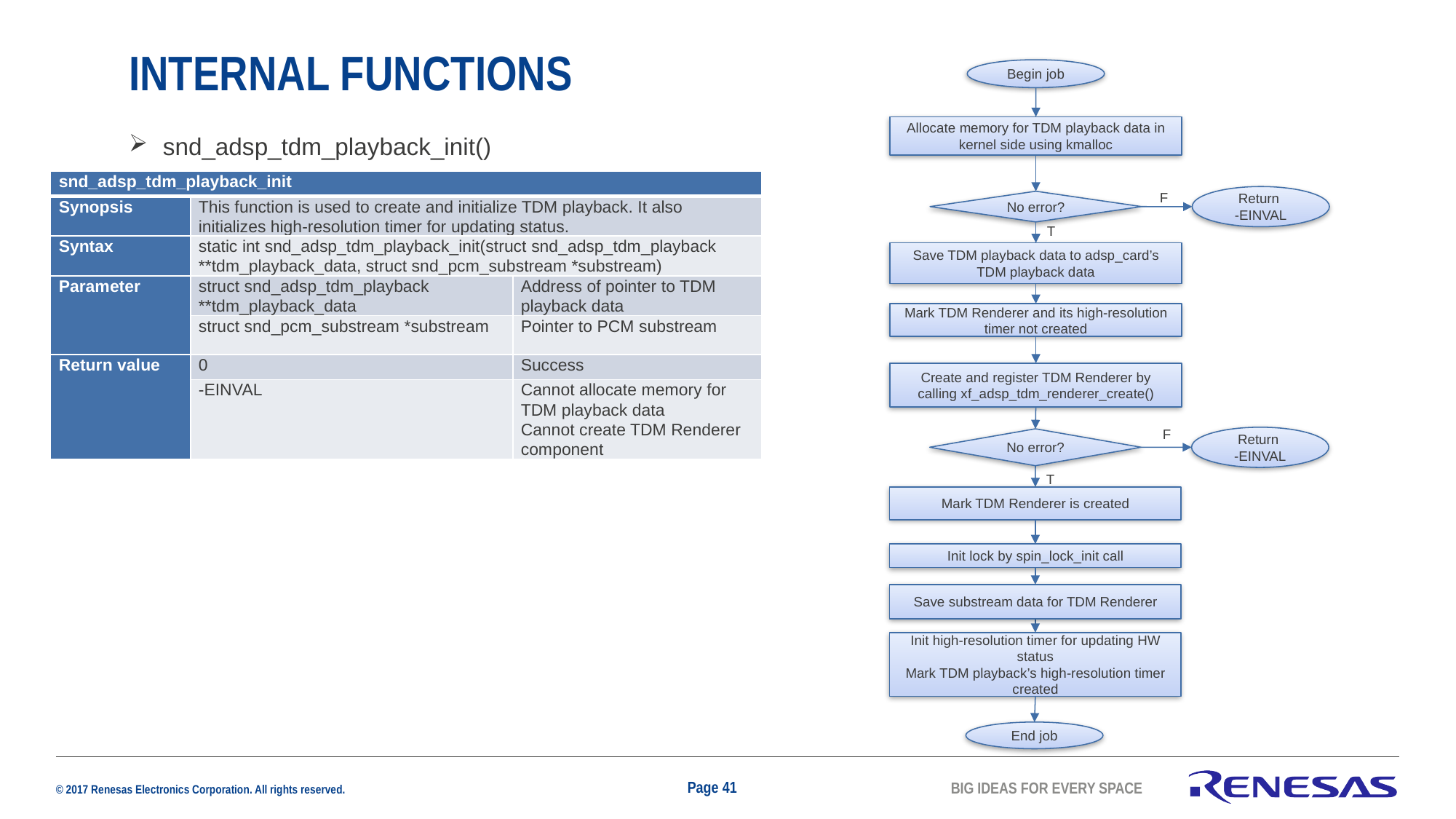

# INTERNAL FUNCTIONS
Begin job
Allocate memory for TDM playback data in kernel side using kmalloc
F
Return
-EINVAL
No error?
T
Save TDM playback data to adsp_card’s TDM playback data
Mark TDM Renderer and its high-resolution timer not created
Create and register TDM Renderer by calling xf_adsp_tdm_renderer_create()
F
Return
-EINVAL
No error?
T
Mark TDM Renderer is created
Init lock by spin_lock_init call
Save substream data for TDM Renderer
Init high-resolution timer for updating HW status
Mark TDM playback’s high-resolution timer created
End job
snd_adsp_tdm_playback_init()
| snd\_adsp\_tdm\_playback\_init |  |  |
| --- | --- | --- |
| Synopsis | This function is used to create and initialize TDM playback. It also initializes high-resolution timer for updating status. |  |
| Syntax | static int snd\_adsp\_tdm\_playback\_init(struct snd\_adsp\_tdm\_playback \*\*tdm\_playback\_data, struct snd\_pcm\_substream \*substream) |  |
| Parameter | struct snd\_adsp\_tdm\_playback \*\*tdm\_playback\_data | Address of pointer to TDM playback data |
|  | struct snd\_pcm\_substream \*substream | Pointer to PCM substream |
| Return value | 0 | Success |
|  | -EINVAL | Cannot allocate memory for TDM playback data Cannot create TDM Renderer component |
Page 41